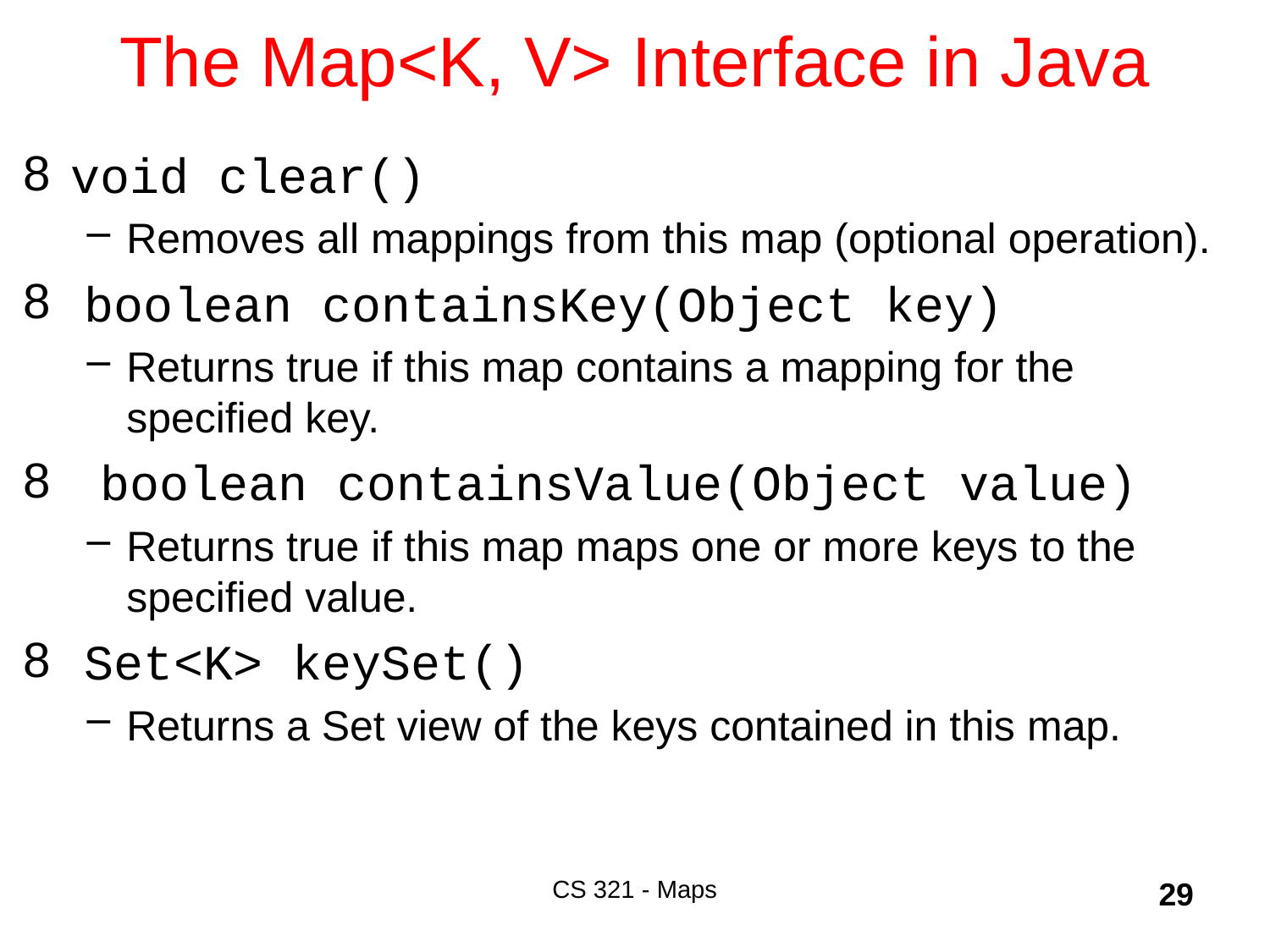

# The Map<K, V> Interface in Java
void clear()
Removes all mappings from this map (optional operation).
 boolean containsKey(Object key)
Returns true if this map contains a mapping for the specified key.
 boolean containsValue(Object value)
Returns true if this map maps one or more keys to the specified value.
 Set<K> keySet()
Returns a Set view of the keys contained in this map.

CS 321 - Maps
29